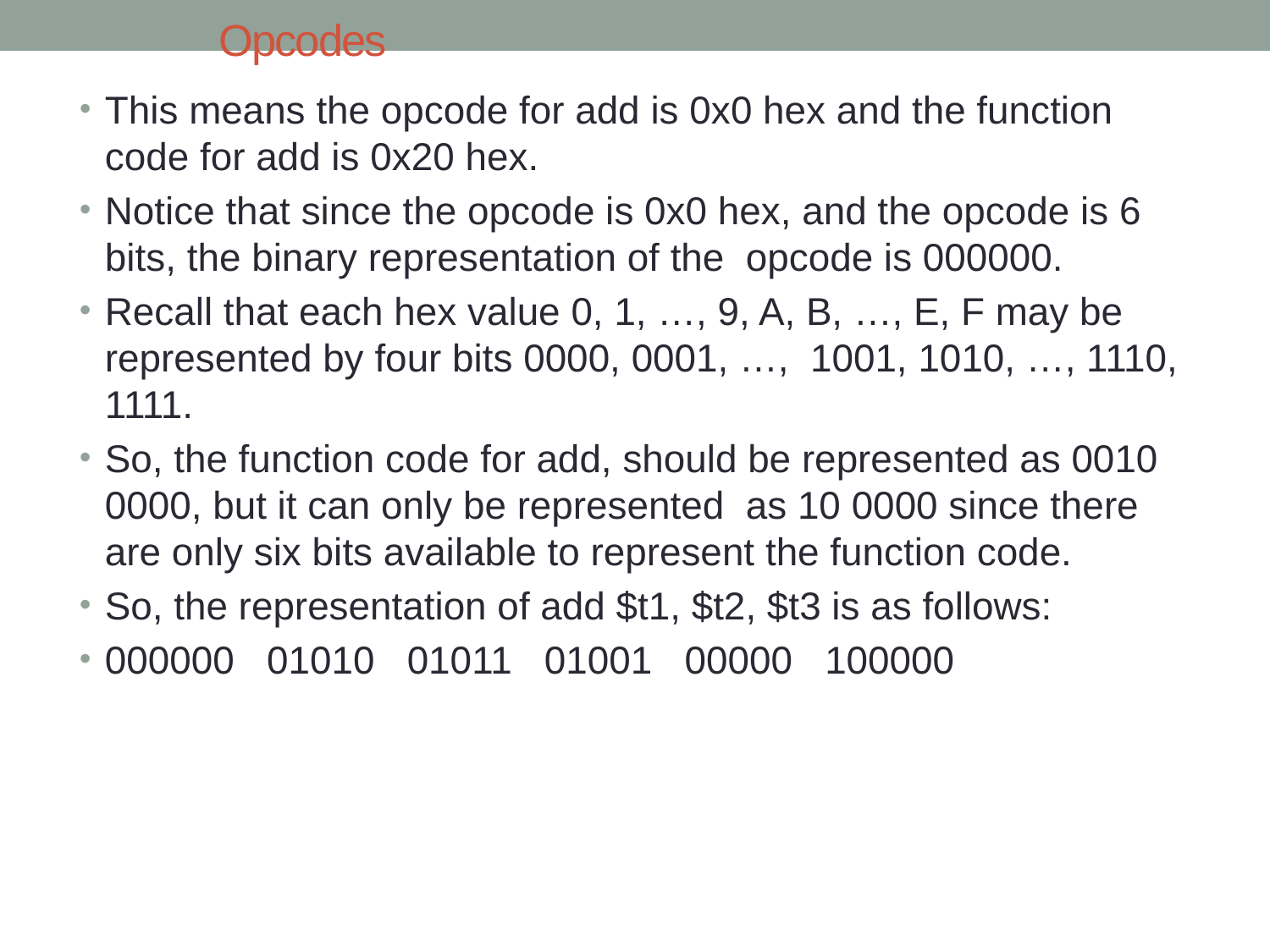

# Opcodes
This means the opcode for add is 0x0 hex and the function code for add is 0x20 hex.
Notice that since the opcode is 0x0 hex, and the opcode is 6 bits, the binary representation of the  opcode is 000000.
Recall that each hex value 0, 1, …, 9, A, B, …, E, F may be represented by four bits 0000, 0001, …,  1001, 1010, …, 1110, 1111.
So, the function code for add, should be represented as 0010 0000, but it can only be represented  as 10 0000 since there are only six bits available to represent the function code.
So, the representation of add $t1, $t2, $t3 is as follows:
000000   01010   01011   01001   00000   100000